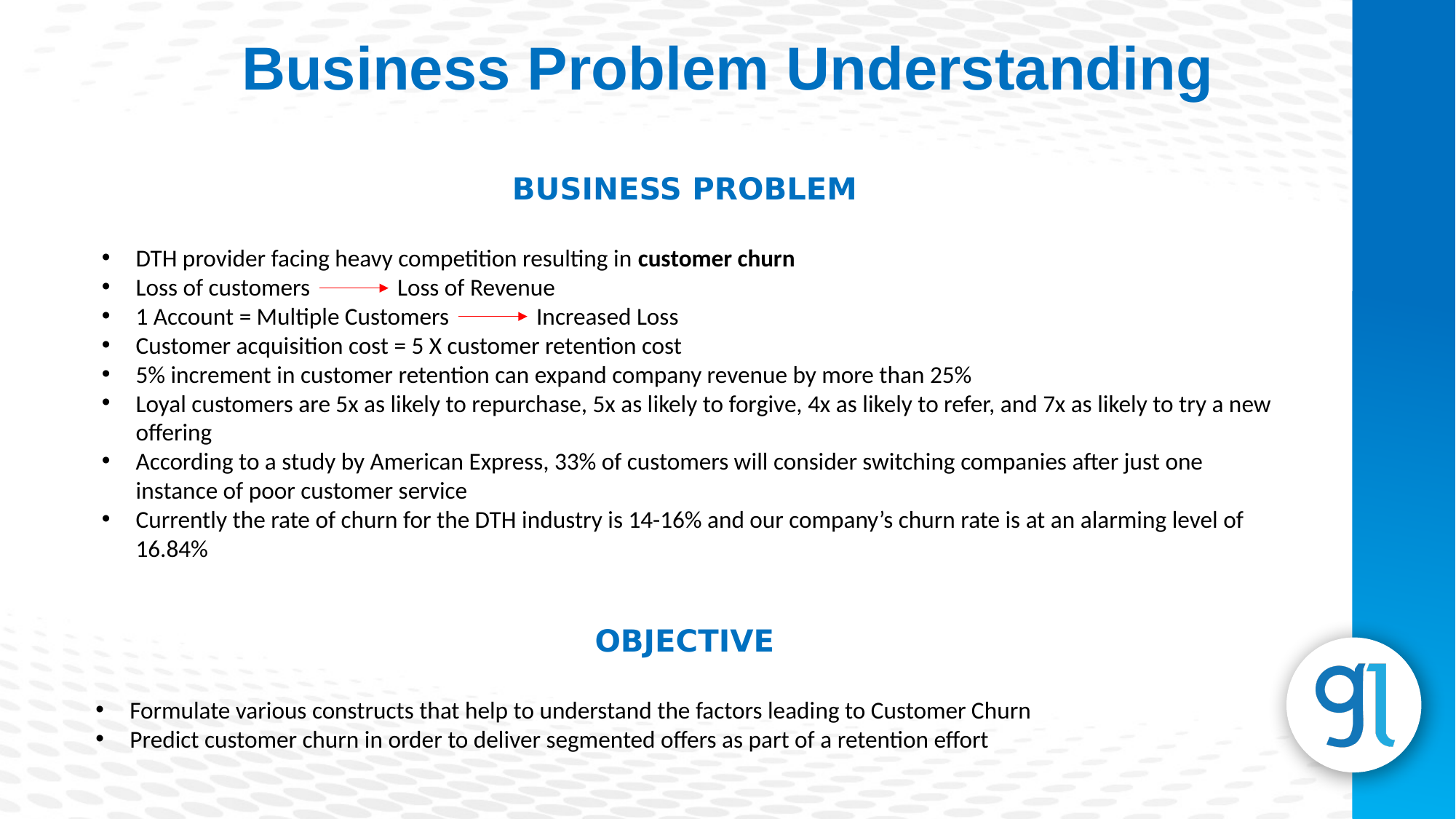

Business Problem Understanding
BUSINESS PROBLEM

DTH provider facing heavy competition resulting in customer churn
Loss of customers                Loss of Revenue
1 Account = Multiple Customers                Increased Loss
Customer acquisition cost = 5 X customer retention cost
5% increment in customer retention can expand company revenue by more than 25%
Loyal customers are 5x as likely to repurchase, 5x as likely to forgive, 4x as likely to refer, and 7x as likely to try a new offering
According to a study by American Express, 33% of customers will consider switching companies after just one instance of poor customer service
Currently the rate of churn for the DTH industry is 14-16% and our company’s churn rate is at an alarming level of 16.84%
OBJECTIVE

Formulate various constructs that help to understand the factors leading to Customer Churn
Predict customer churn in order to deliver segmented offers as part of a retention effort